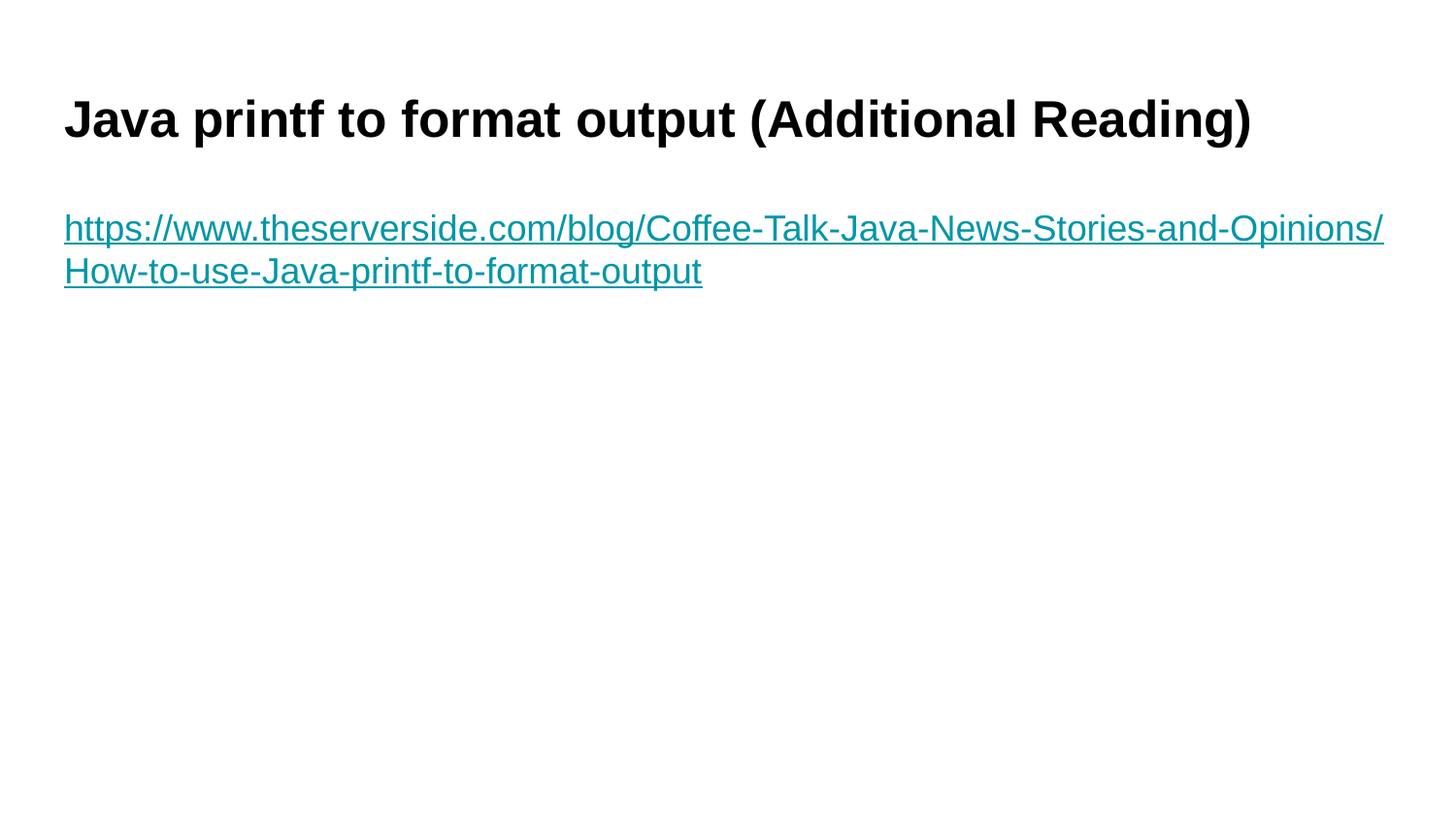

# Java printf to format output (Additional Reading)
https://www.theserverside.com/blog/Coffee-Talk-Java-News-Stories-and-Opinions/How-to-use-Java-printf-to-format-output